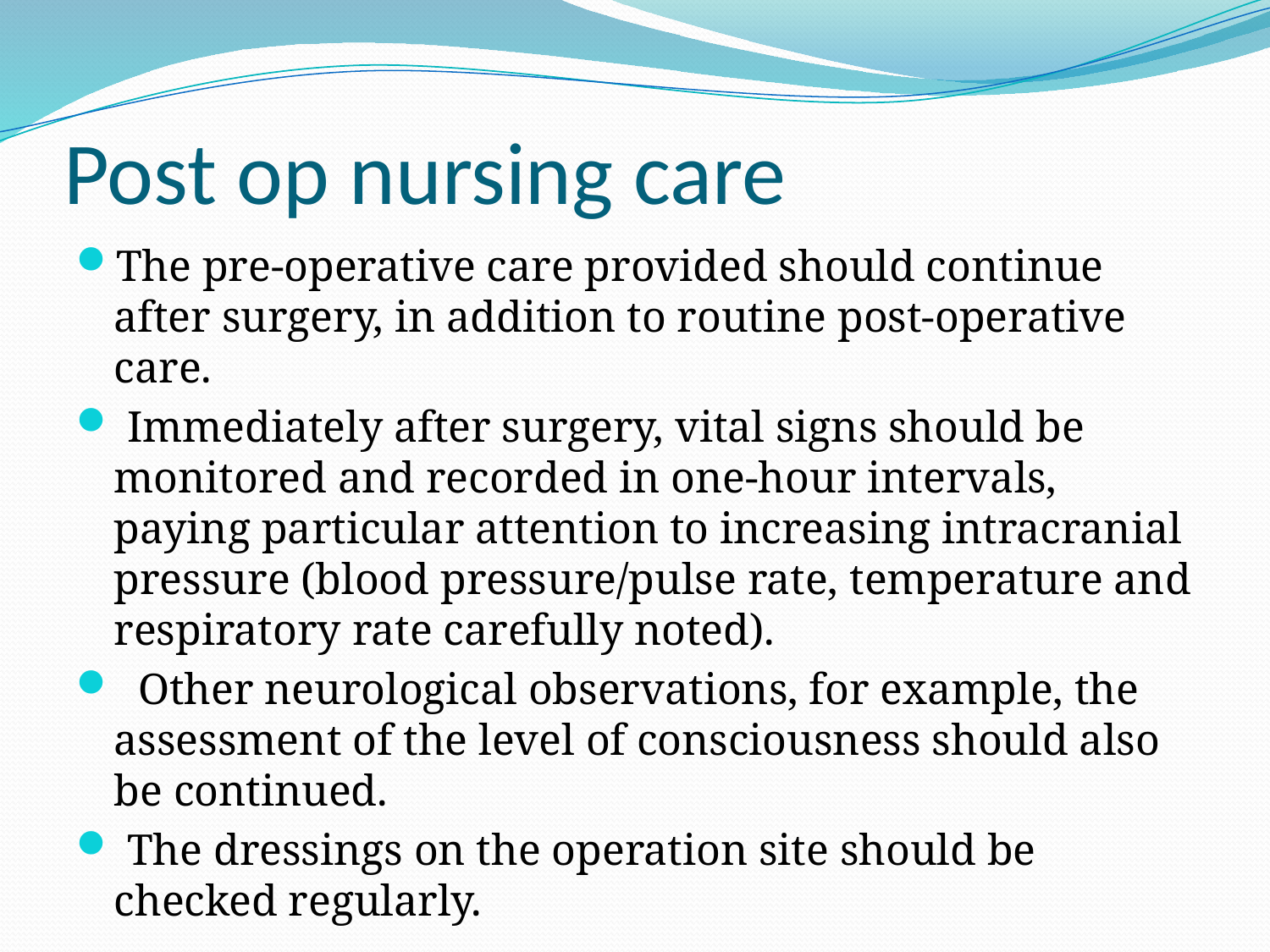

# Post op nursing care
The pre-operative care provided should continue after surgery, in addition to routine post-operative care.
 Immediately after surgery, vital signs should be monitored and recorded in one-hour intervals, paying particular attention to increasing intracranial pressure (blood pressure/pulse rate, temperature and respiratory rate carefully noted).
  Other neurological observations, for example, the assessment of the level of consciousness should also be continued.
 The dressings on the operation site should be checked regularly.